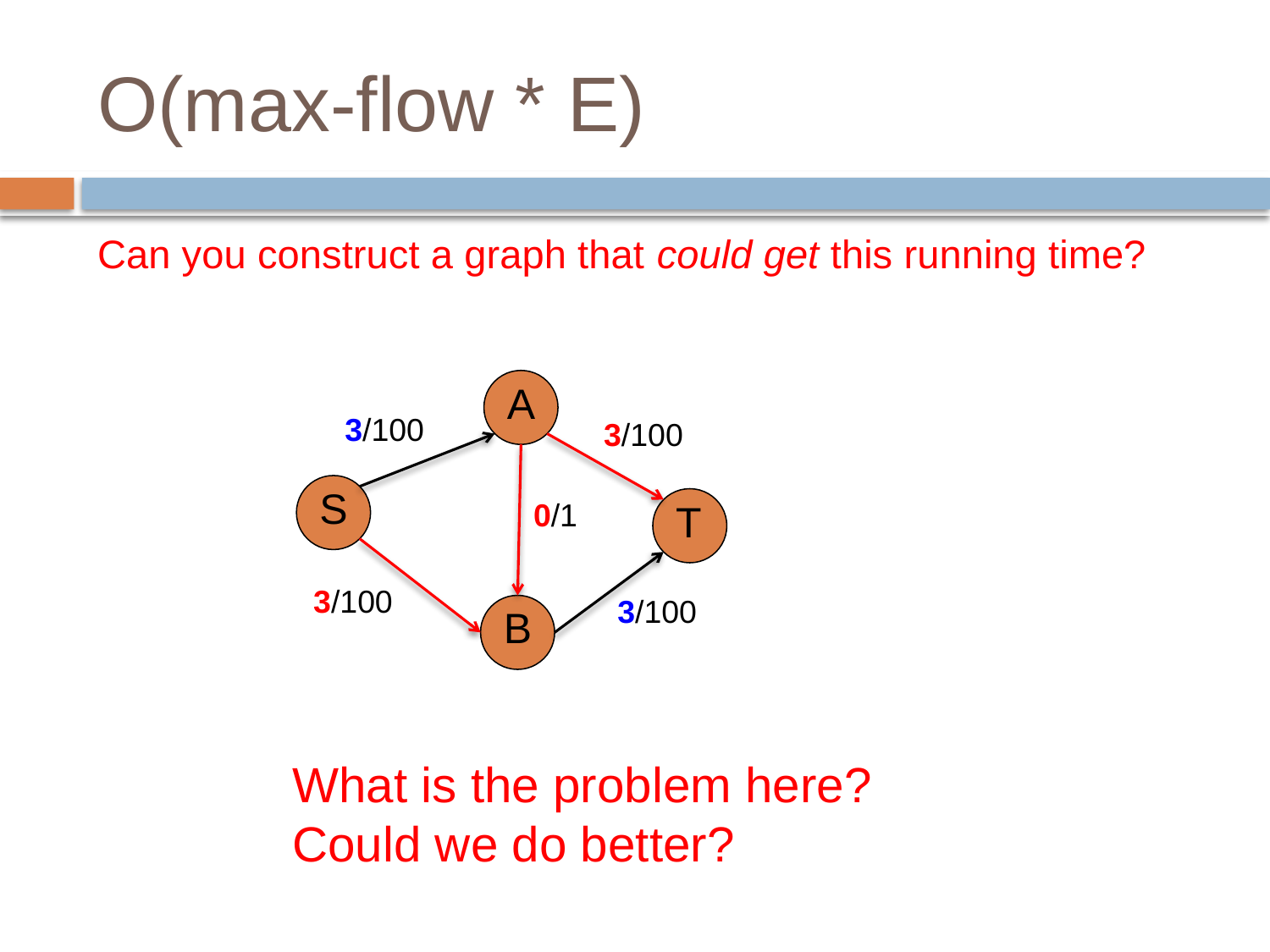

# O(max-flow * E)
Can you construct a graph that could get this running time?

A
3/100
3/100

S
0/1

T
3/100
3/100

B
What is the problem here?  Could we do better?